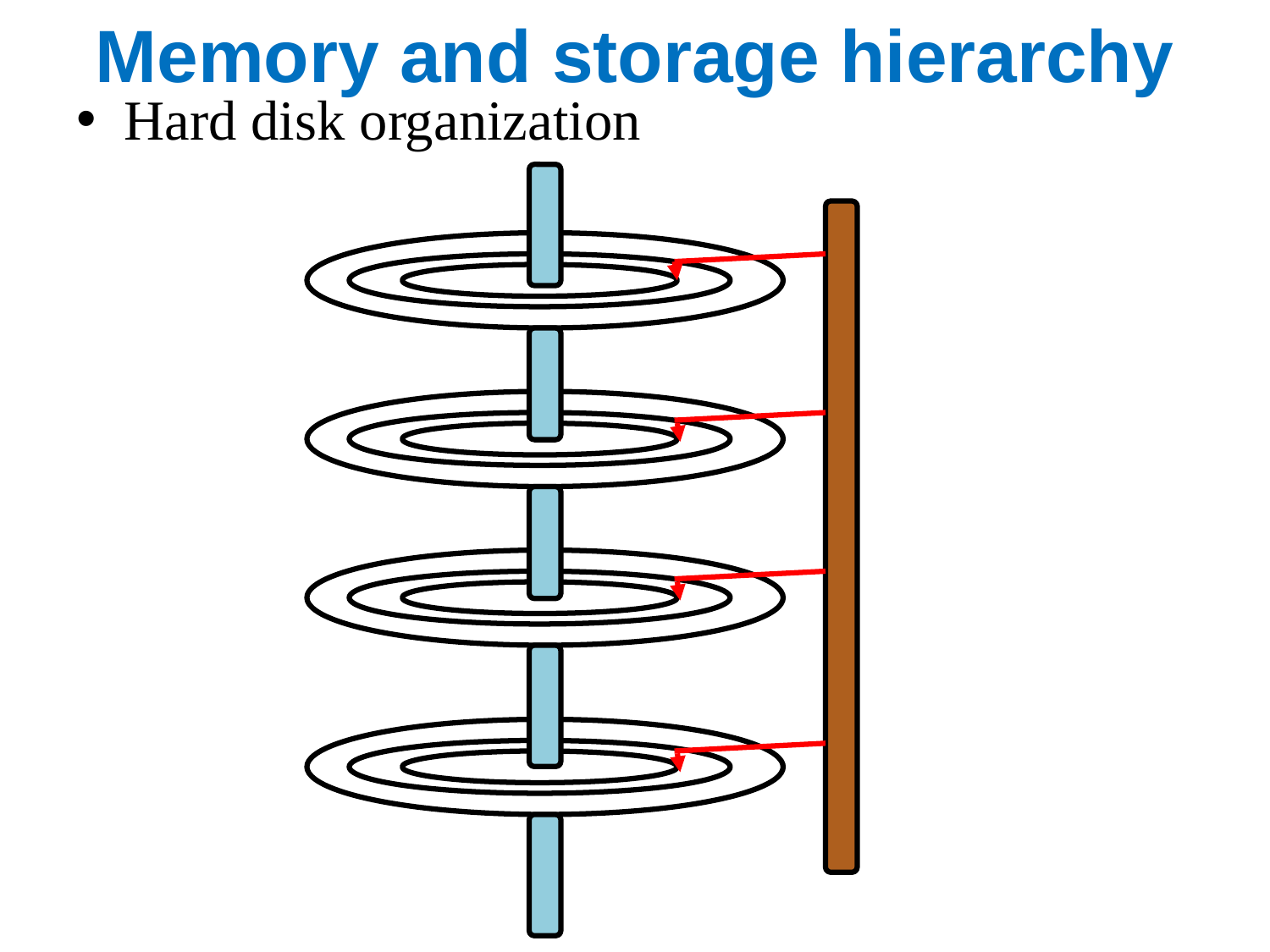

# Memory and storage hierarchy
Hard disk organization